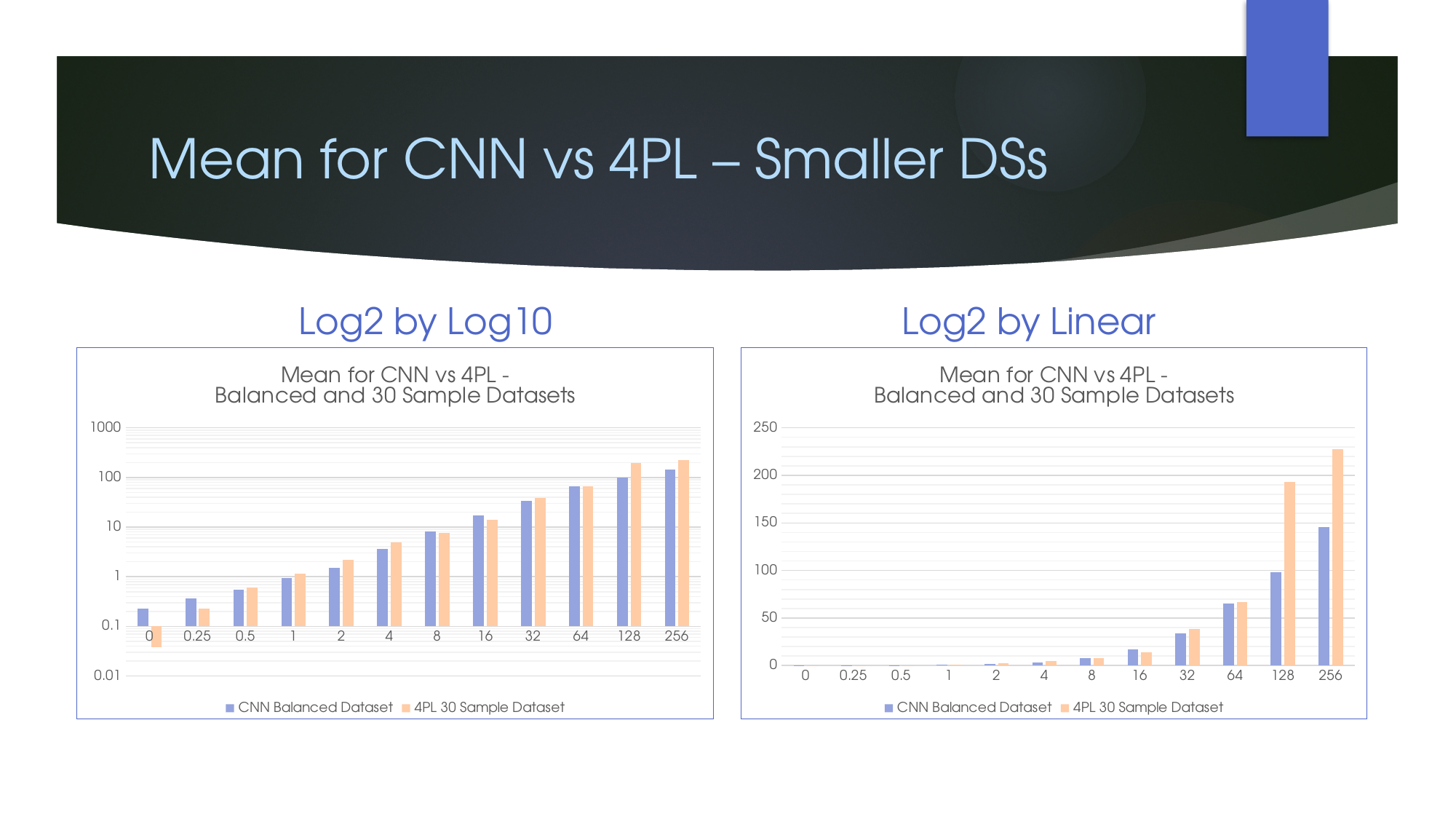

# Mean for CNN vs 4PL – Smaller DSs
Log2 by Linear
Log2 by Log10

### Chart: Mean for CNN vs 4PL -
Balanced and 30 Sample Datasets

| Category |  |  |
|---|---|---|
| 0 | 0.228201369313817 | 0.038406558535287 |
| 0.25 | 0.371352093915144 | 0.225532318563402 |
| 0.5 | 0.552394657031349 | 0.601258330174079 |
| 1 | 0.930614047107242 | 1.14837260665532 |
| 2 | 1.52499790702547 | 2.19754221990593 |
| 4 | 3.61235088460585 | 4.96773568124847 |
| 8 | 8.2090956537347 | 7.65213635455338 |
| 16 | 17.0349589398032 | 13.8910748335298 |
| 32 | 34.0263135573443 | 38.9007870647587 |
| 64 | 65.5494627701608 | 66.6930762721376 |
| 128 | 98.2539006551106 | 193.212374860354 |
| 256 | 145.409169247275 | 227.197495113749 |

### Chart: Mean for CNN vs 4PL -
Balanced and 30 Sample Datasets

| Category |  |  |
|---|---|---|
| 0 | 0.228201369313817 | 0.038406558535287 |
| 0.25 | 0.371352093915144 | 0.225532318563402 |
| 0.5 | 0.552394657031349 | 0.601258330174079 |
| 1 | 0.930614047107242 | 1.14837260665532 |
| 2 | 1.52499790702547 | 2.19754221990593 |
| 4 | 3.61235088460585 | 4.96773568124847 |
| 8 | 8.2090956537347 | 7.65213635455338 |
| 16 | 17.0349589398032 | 13.8910748335298 |
| 32 | 34.0263135573443 | 38.9007870647587 |
| 64 | 65.5494627701608 | 66.6930762721376 |
| 128 | 98.2539006551106 | 193.212374860354 |
| 256 | 145.409169247275 | 227.197495113749 |